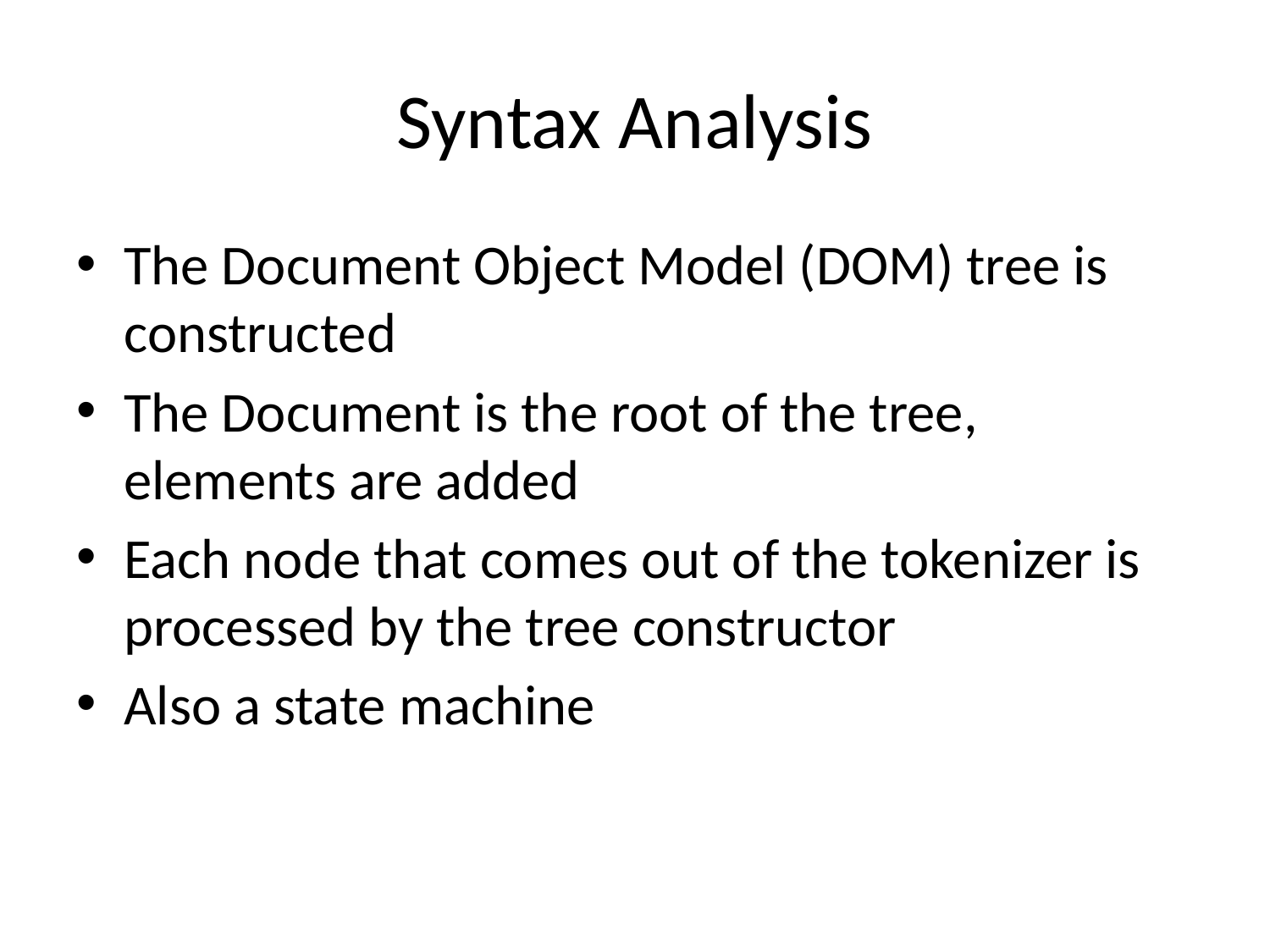

# Syntax Analysis
The Document Object Model (DOM) tree is constructed
The Document is the root of the tree, elements are added
Each node that comes out of the tokenizer is processed by the tree constructor
Also a state machine